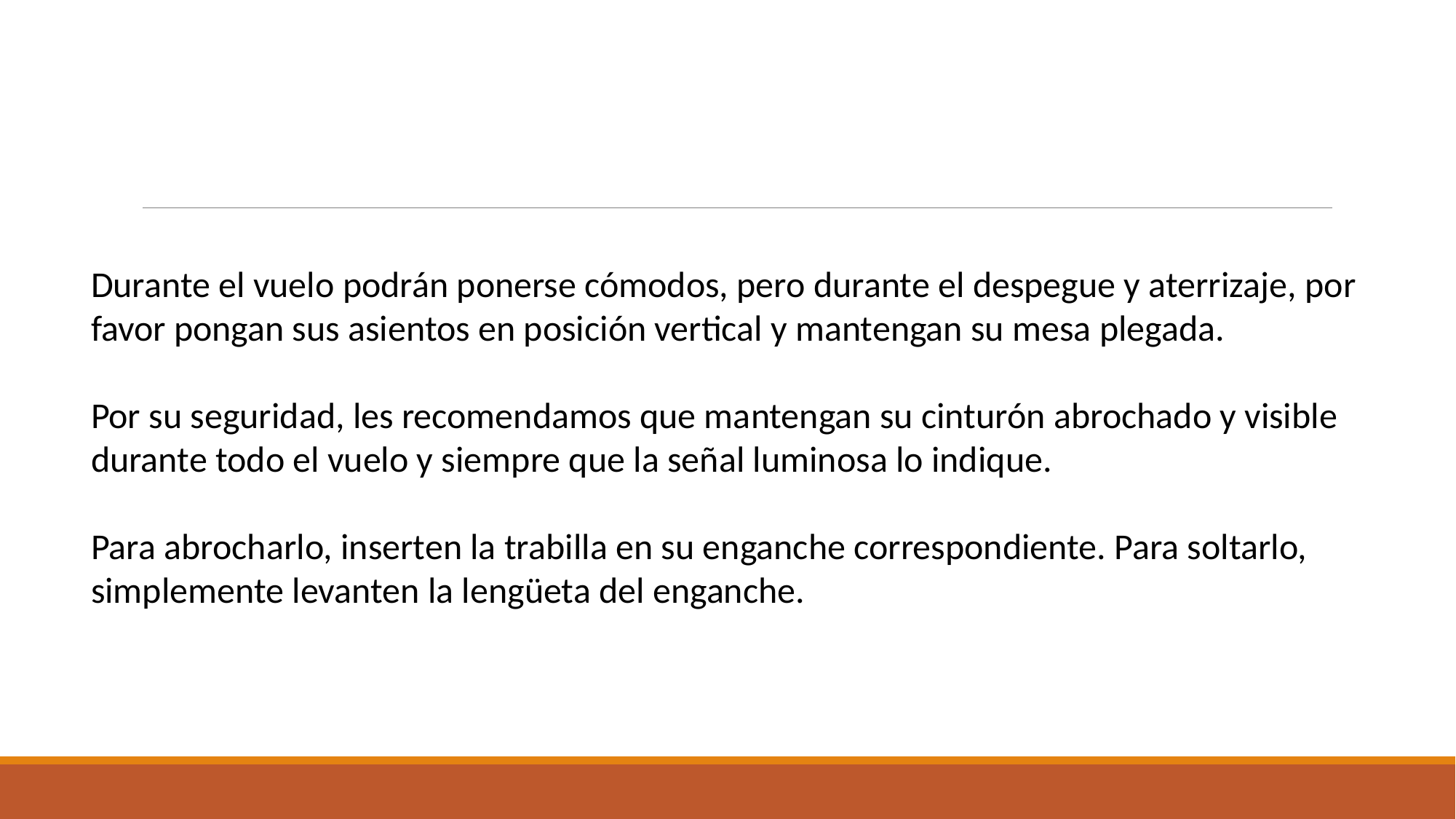

Durante el vuelo podrán ponerse cómodos, pero durante el despegue y aterrizaje, por favor pongan sus asientos en posición vertical y mantengan su mesa plegada.

Por su seguridad, les recomendamos que mantengan su cinturón abrochado y visible durante todo el vuelo y siempre que la señal luminosa lo indique.

Para abrocharlo, inserten la trabilla en su enganche correspondiente. Para soltarlo, simplemente levanten la lengüeta del enganche.